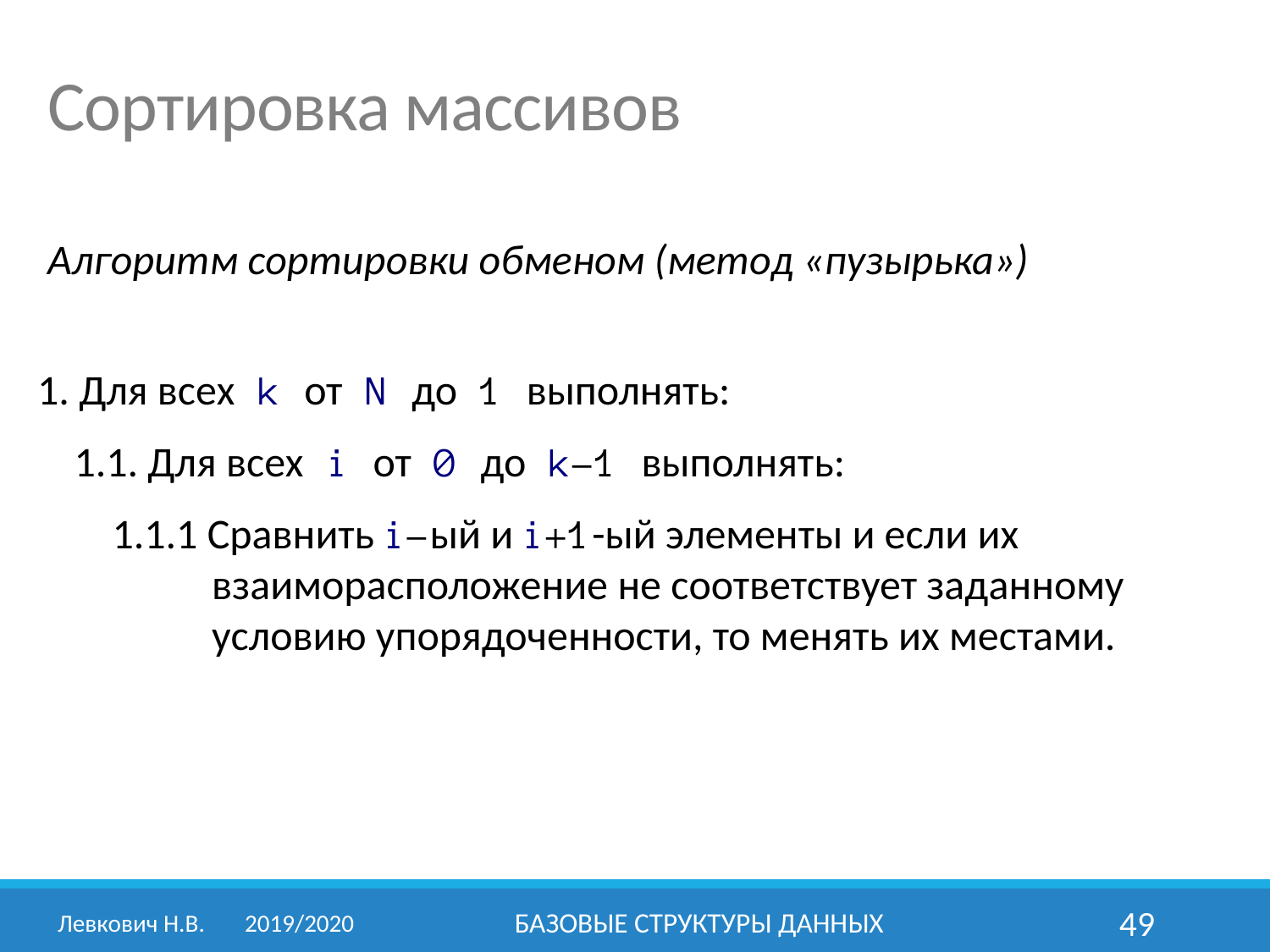

Сортировка массивов
Алгоритм сортировки обменом (метод «пузырька»)
1. Для всех k от N до 1 выполнять:
1.1. Для всех i от 0 до k-1 выполнять:
1.1.1 Сравнить i-ый и i+1-ый элементы и если их взаиморасположение не соответствует заданному условию упорядоченности, то менять их местами.
Левкович Н.В.	2019/2020
Базовые структуры данных
49